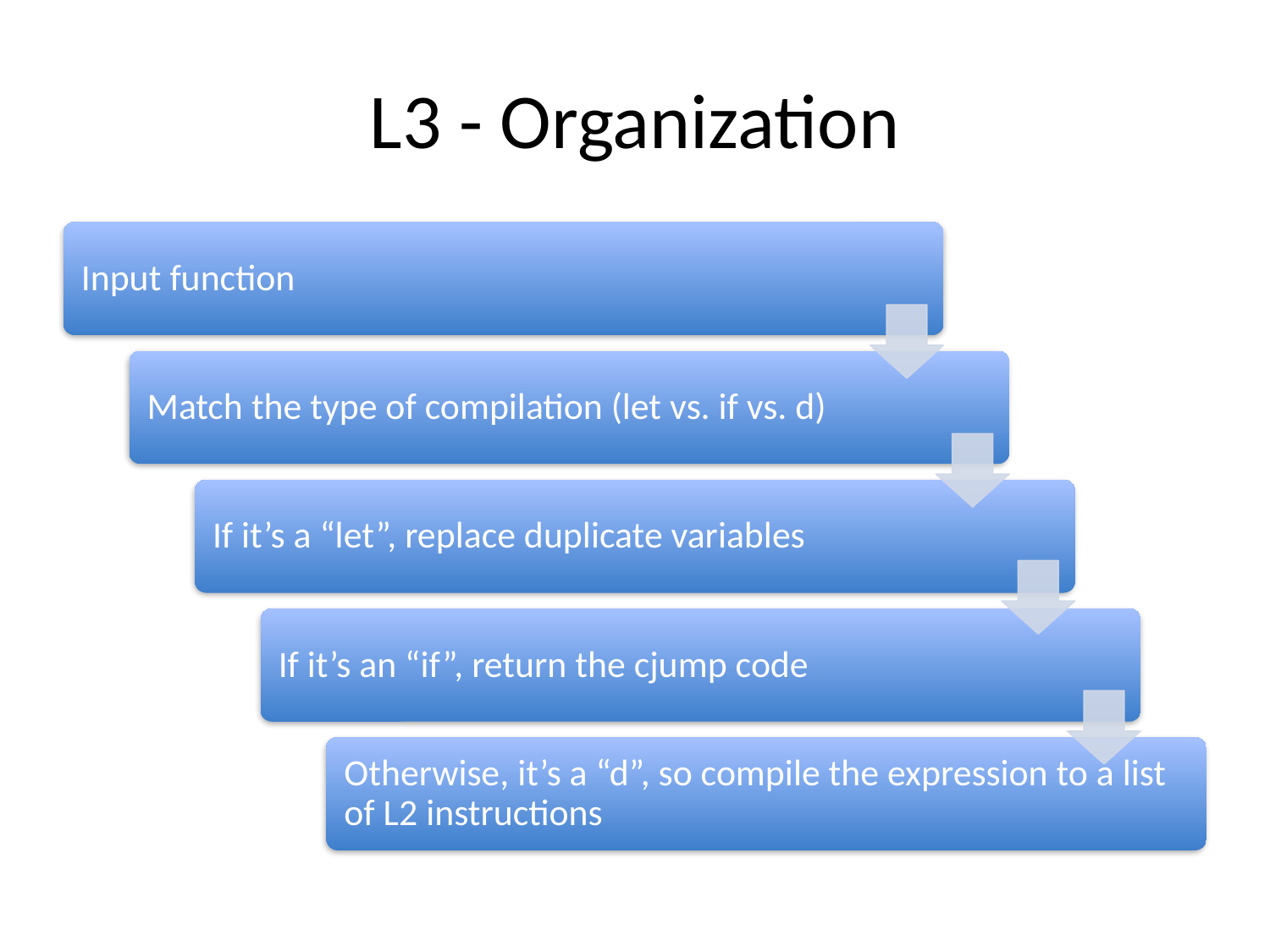

# L3 - Organization
Input function
Match the type of compilation (let vs. if vs. d)
If it’s a “let”, replace duplicate variables
If it’s an “if”, return the cjump code
Otherwise, it’s a “d”, so compile the expression to a list of L2 instructions